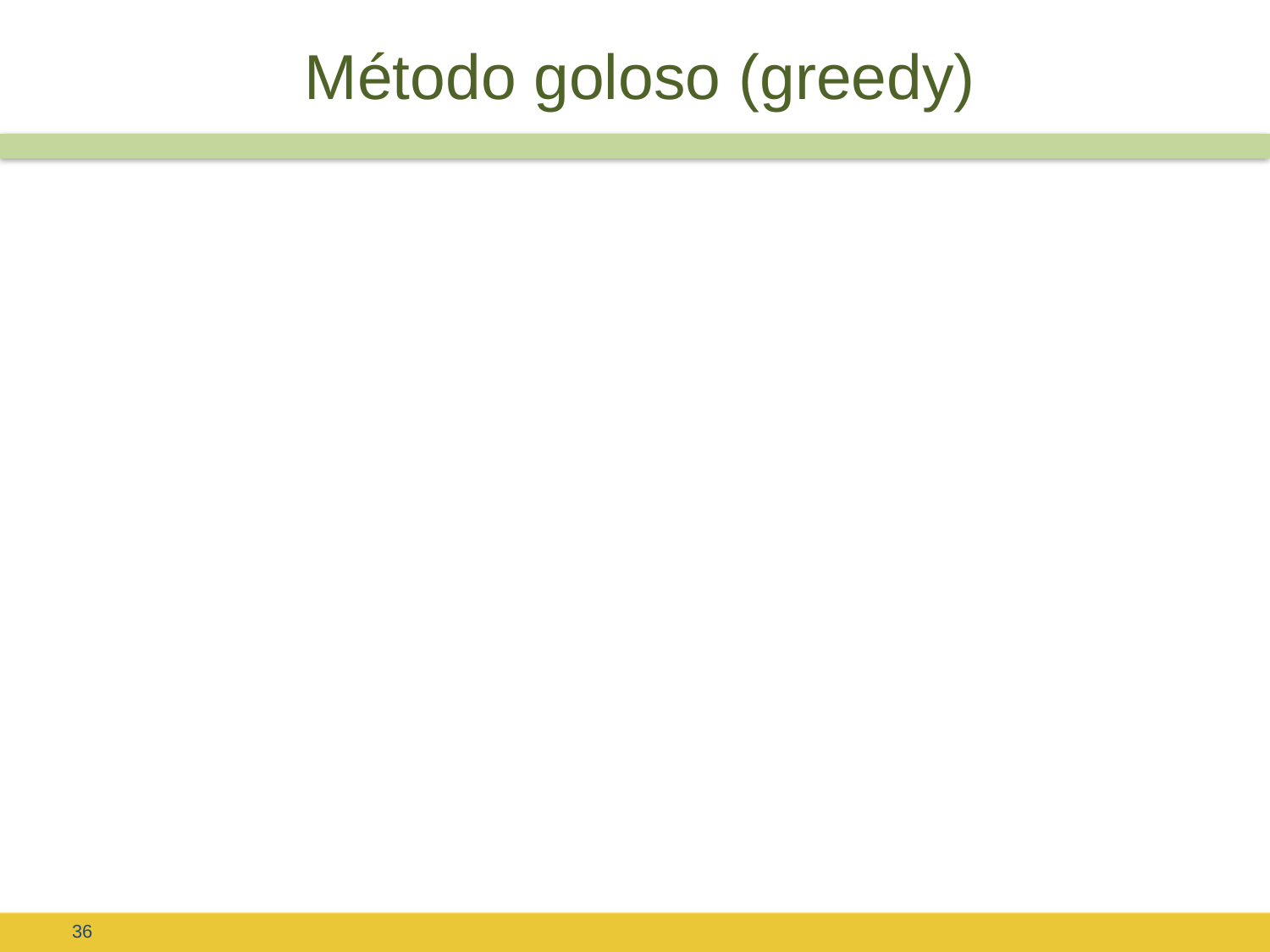

# Método goloso (greedy)
Tratar de construir una solución eligiendo de manera iterativa los elementos componentes de menor costo.

Para algunos problemas con estructura particular, la solución construida es una solución óptima. En general, no es el caso.